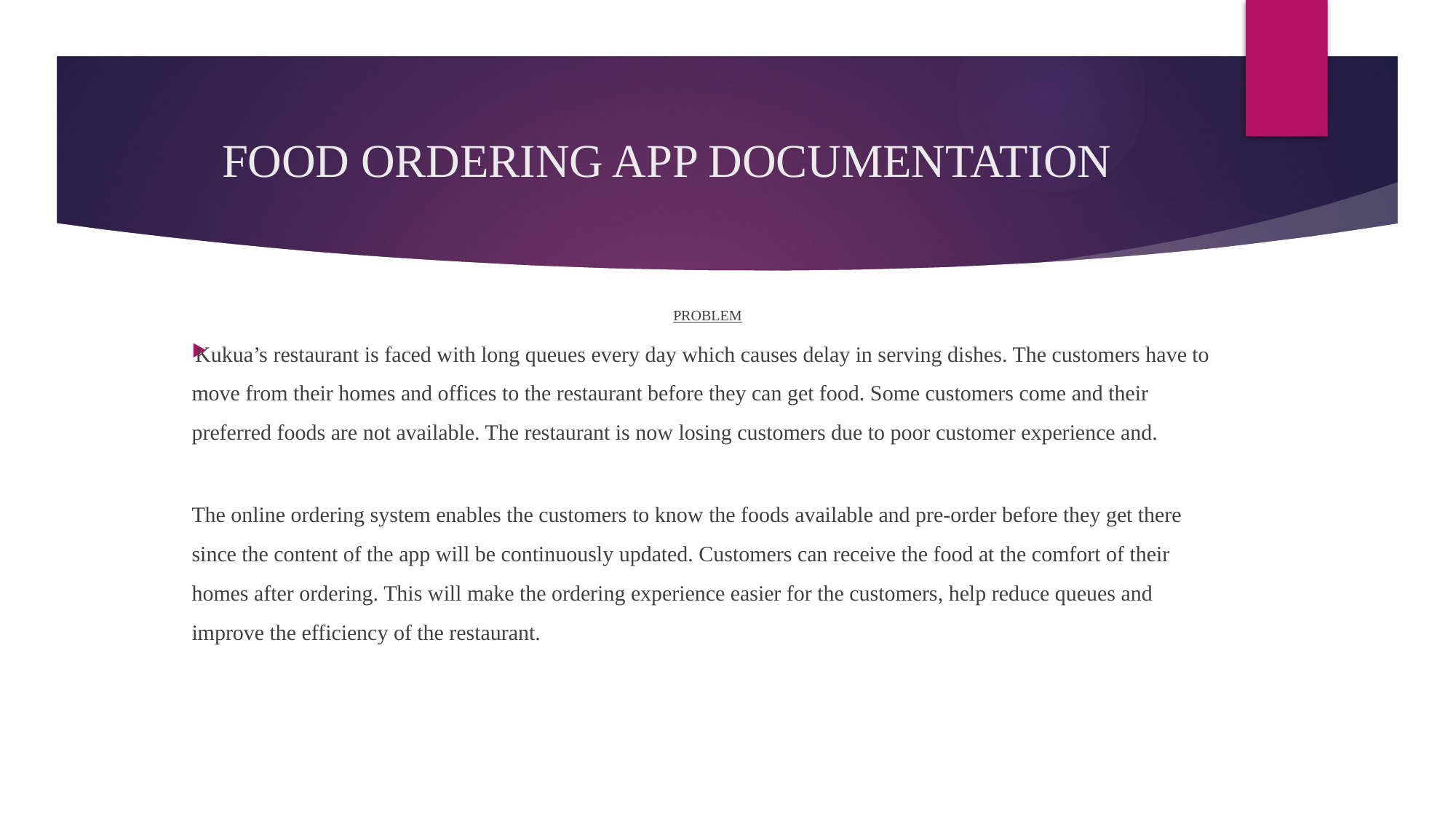

# FOOD ORDERING APP DOCUMENTATION

PROBLEM
Kukua’s restaurant is faced with long queues every day which causes delay in serving dishes. The customers have to move from their homes and offices to the restaurant before they can get food. Some customers come and their preferred foods are not available. The restaurant is now losing customers due to poor customer experience and.
The online ordering system enables the customers to know the foods available and pre-order before they get there since the content of the app will be continuously updated. Customers can receive the food at the comfort of their homes after ordering. This will make the ordering experience easier for the customers, help reduce queues and improve the efficiency of the restaurant.